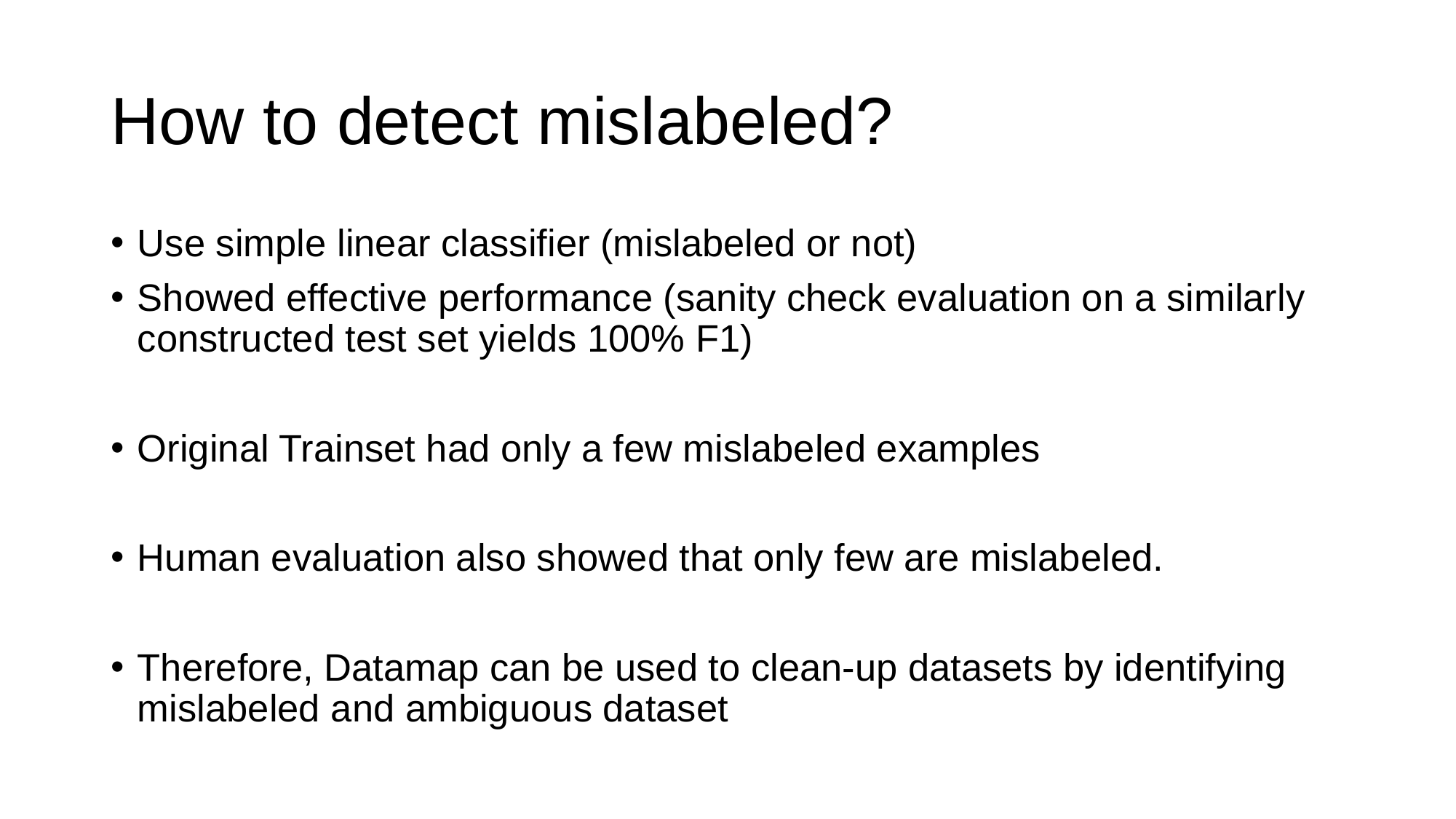

# How to detect mislabeled?
Use simple linear classifier (mislabeled or not)
Showed effective performance (sanity check evaluation on a similarly constructed test set yields 100% F1)

Original Trainset had only a few mislabeled examples

Human evaluation also showed that only few are mislabeled.

Therefore, Datamap can be used to clean-up datasets by identifying mislabeled and ambiguous dataset